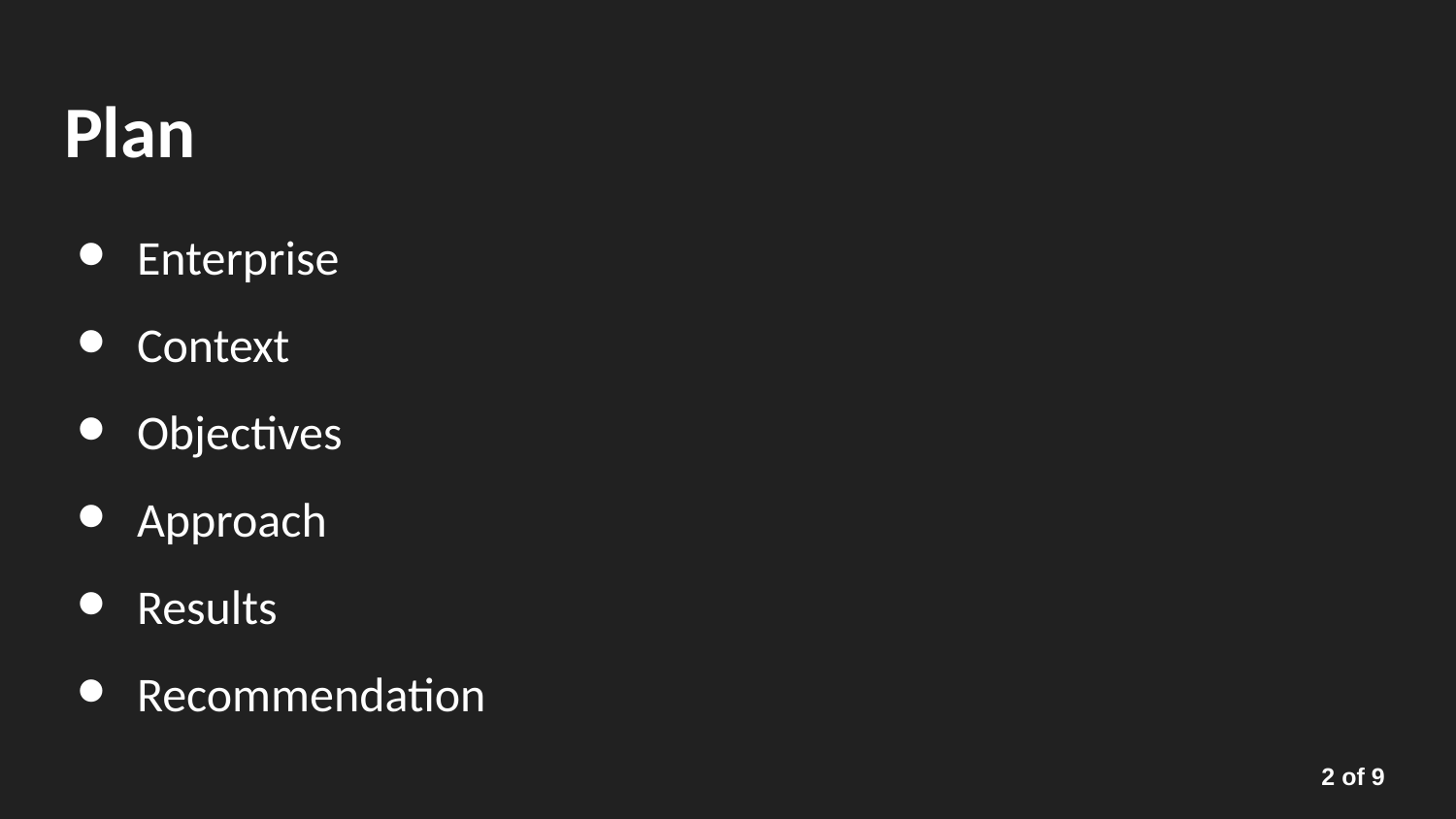

# Plan
Enterprise
Context
Objectives
Approach
Results
Recommendation